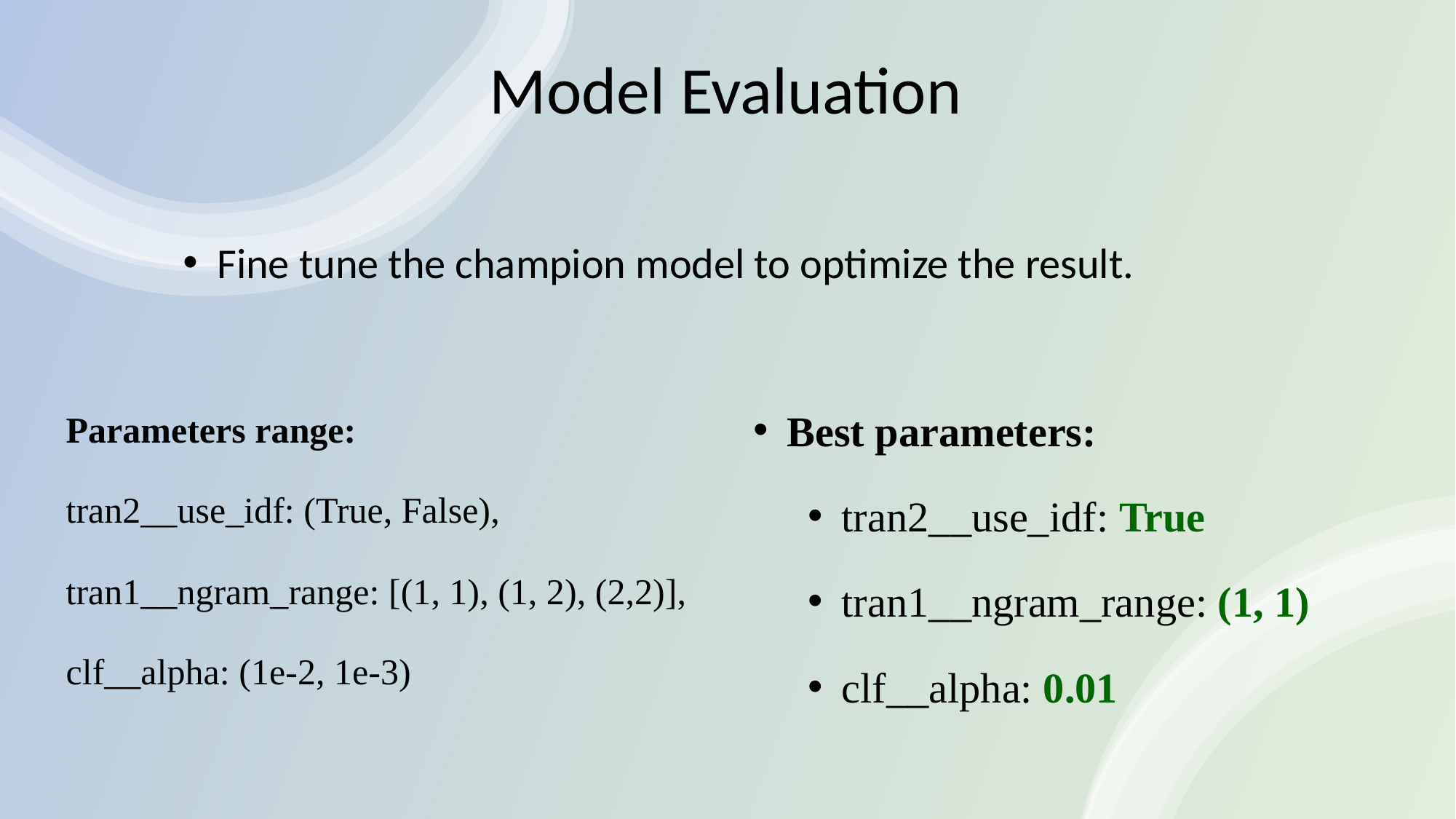

# Model Evaluation
Fine tune the champion model to optimize the result.
Parameters range:
tran2__use_idf: (True, False),
tran1__ngram_range: [(1, 1), (1, 2), (2,2)],
clf__alpha: (1e-2, 1e-3)
Best parameters:
tran2__use_idf: True
tran1__ngram_range: (1, 1)
clf__alpha: 0.01